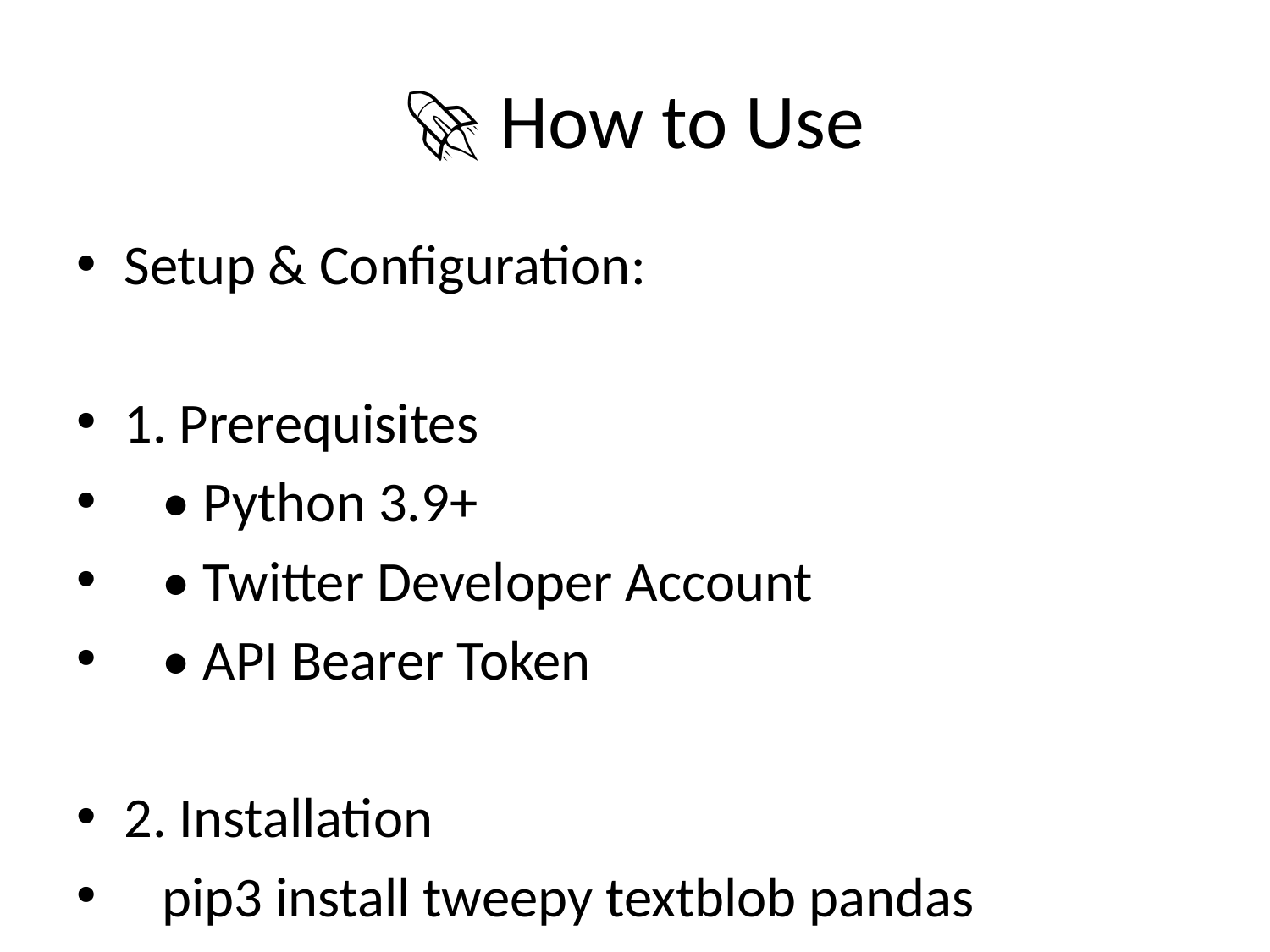

# 🚀 How to Use
Setup & Configuration:

1. Prerequisites
   • Python 3.9+
   • Twitter Developer Account
   • API Bearer Token

2. Installation
   pip3 install tweepy textblob pandas
   pip3 install -r requirements_viz.txt

3. Configuration
   • Update BEARER_TOKEN in script.py
   • Modify KEYWORD for target search terms
   • Adjust MAX_RESULTS and SLEEP_INTERVAL

4. Execution
   # Start data collection
   python3 script.py

   # Generate visualizations
   python3 visualize_tweets.py

5. Stop Collection
   • Press Ctrl+C for graceful shutdown